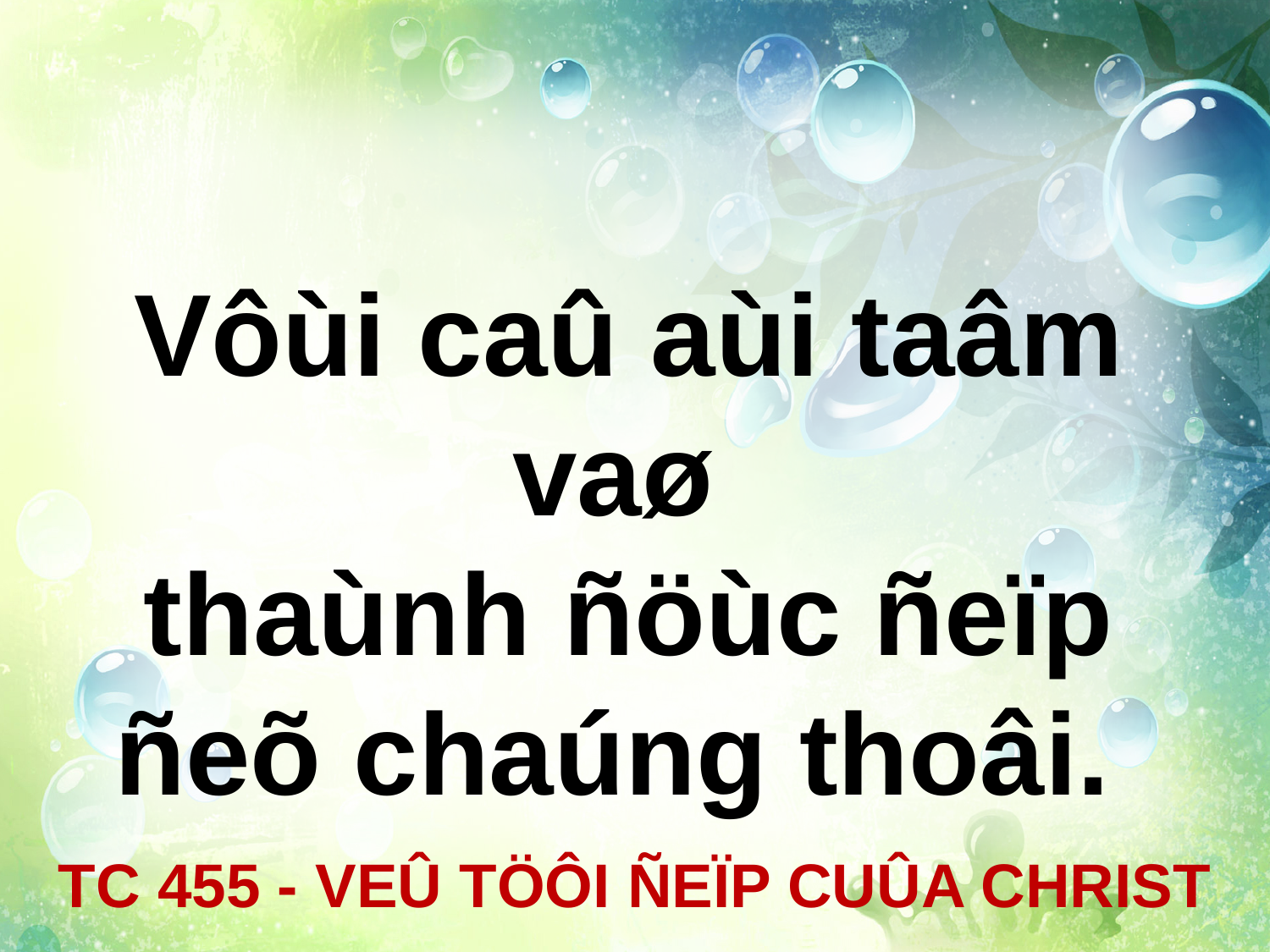

Vôùi caû aùi taâm vaø
thaùnh ñöùc ñeïp ñeõ chaúng thoâi.
TC 455 - VEÛ TÖÔI ÑEÏP CUÛA CHRIST